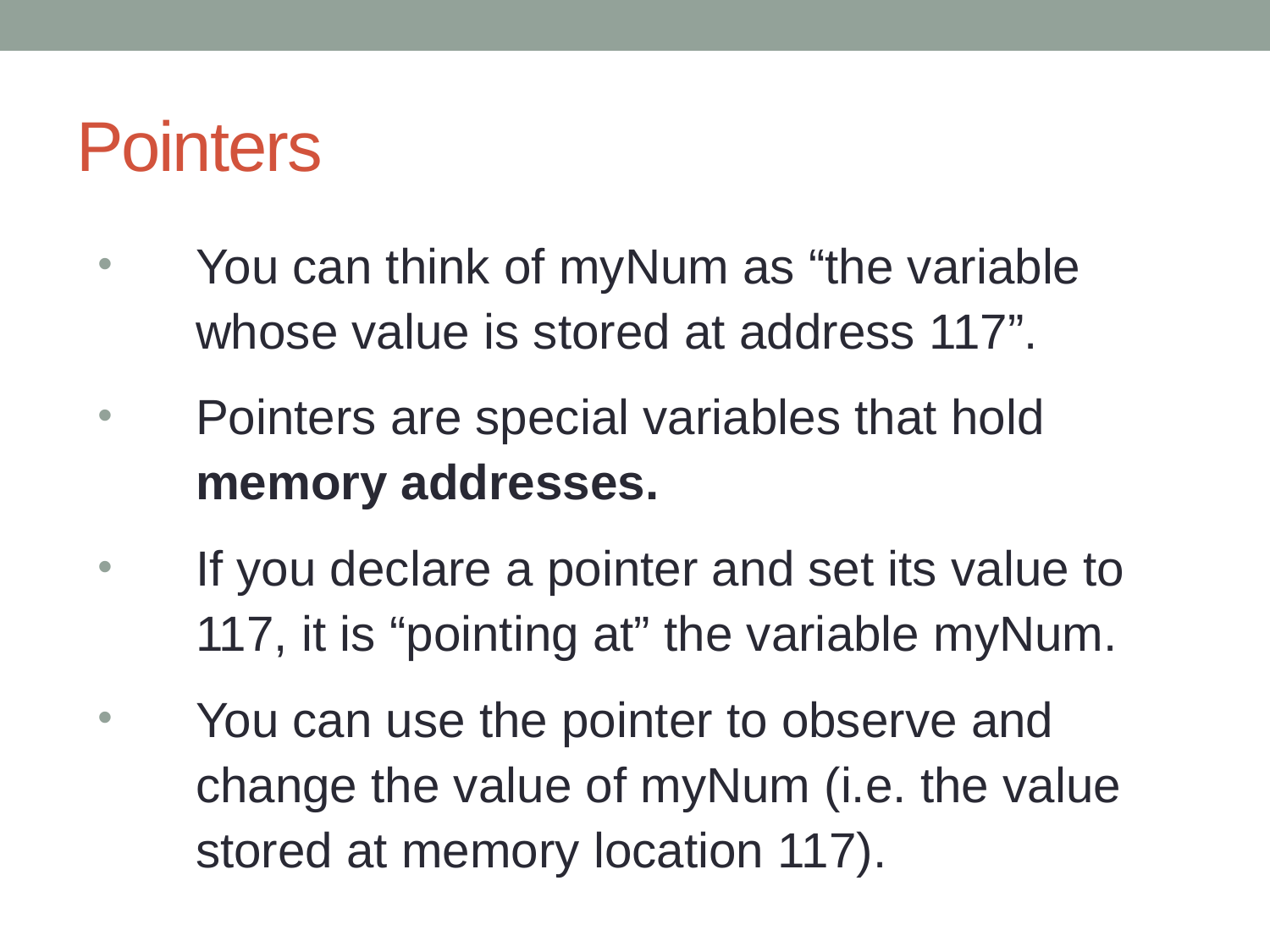

# Pointers
You can think of myNum as “the variable whose value is stored at address 117”.
Pointers are special variables that hold memory addresses.
If you declare a pointer and set its value to 117, it is “pointing at” the variable myNum.
You can use the pointer to observe and change the value of myNum (i.e. the value stored at memory location 117).